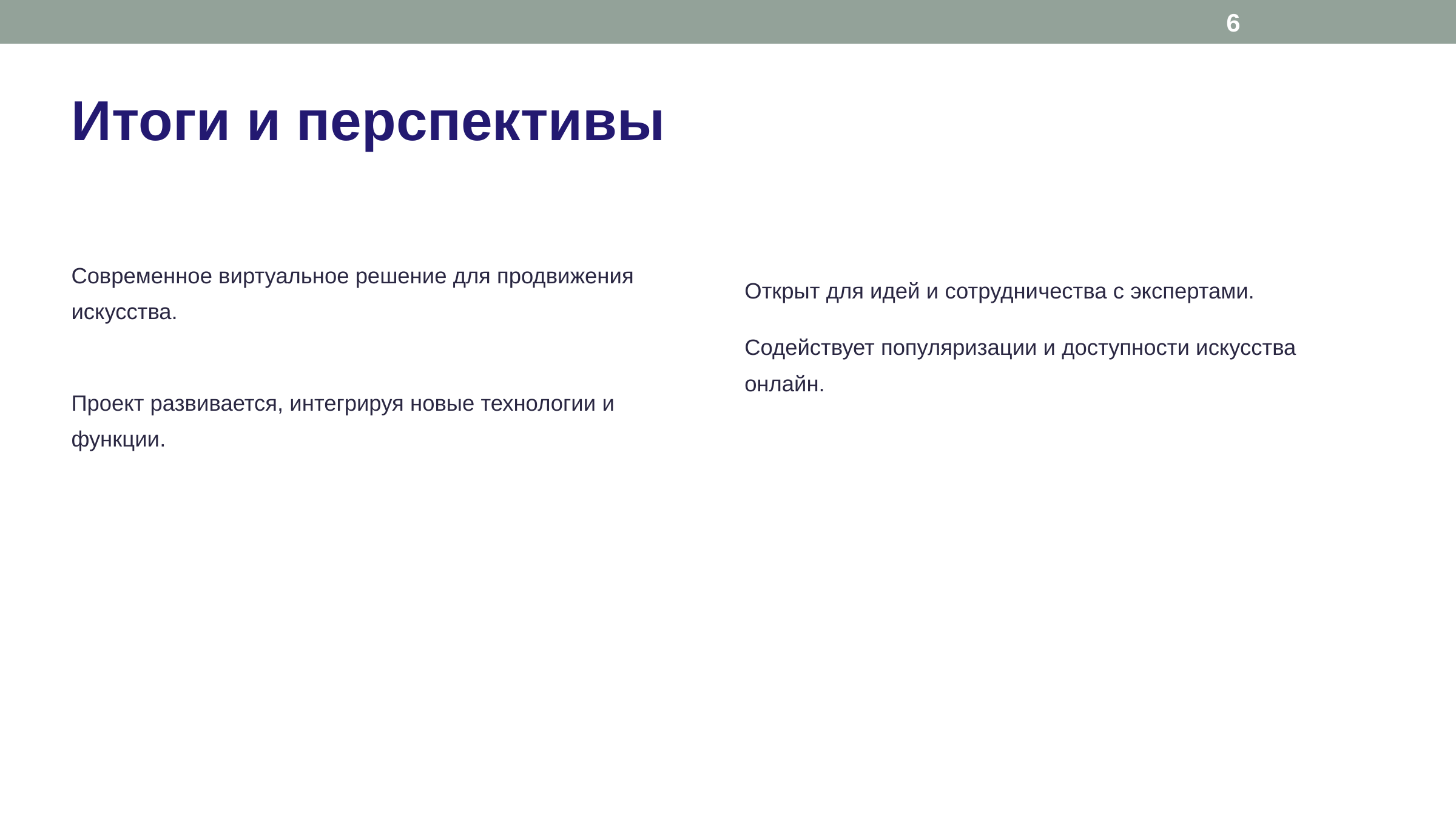

6
#
Итоги и перспективы

Современное виртуальное решение для продвижения искусства.
Открыт для идей и сотрудничества с экспертами.
Содействует популяризации и доступности искусства онлайн.
Проект развивается, интегрируя новые технологии и функции.